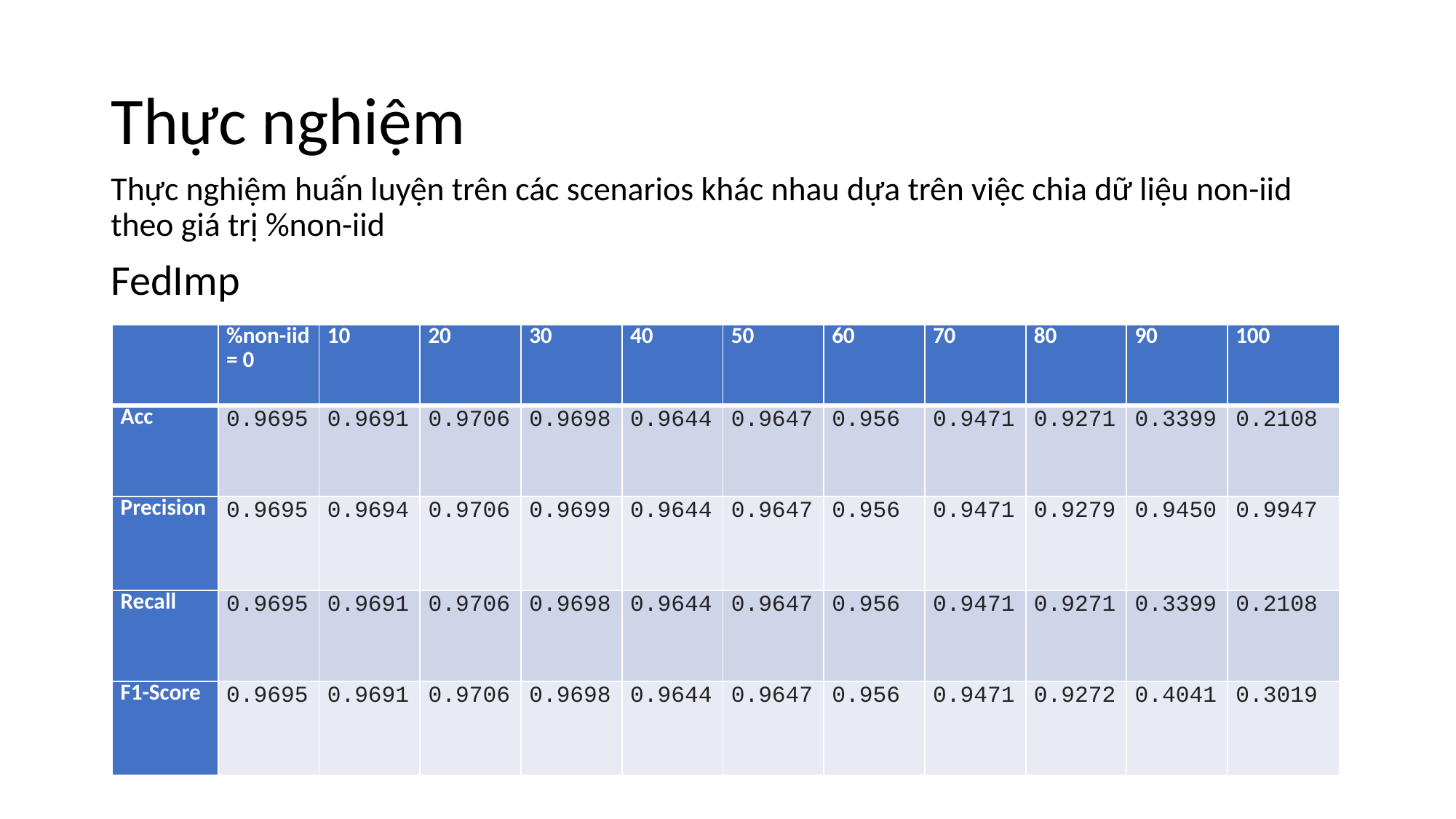

# Thực nghiệm
Thực nghiệm huấn luyện trên các scenarios khác nhau dựa trên việc chia dữ liệu non-iid theo giá trị %non-iid
FedImp

|  | %non-iid = 0 | 10 | 20 | 30 | 40 | 50 | 60 | 70 | 80 | 90 | 100 |
| --- | --- | --- | --- | --- | --- | --- | --- | --- | --- | --- | --- |
| Acc | 0.9695 | 0.9691 | 0.9706 | 0.9698 | 0.9644 | 0.9647 | 0.956 | 0.9471 | 0.9271 | 0.3399 | 0.2108 |
| Precision | 0.9695 | 0.9694 | 0.9706 | 0.9699 | 0.9644 | 0.9647 | 0.956 | 0.9471 | 0.9279 | 0.9450 | 0.9947 |
| Recall | 0.9695 | 0.9691 | 0.9706 | 0.9698 | 0.9644 | 0.9647 | 0.956 | 0.9471 | 0.9271 | 0.3399 | 0.2108 |
| F1-Score | 0.9695 | 0.9691 | 0.9706 | 0.9698 | 0.9644 | 0.9647 | 0.956 | 0.9471 | 0.9272 | 0.4041 | 0.3019 |